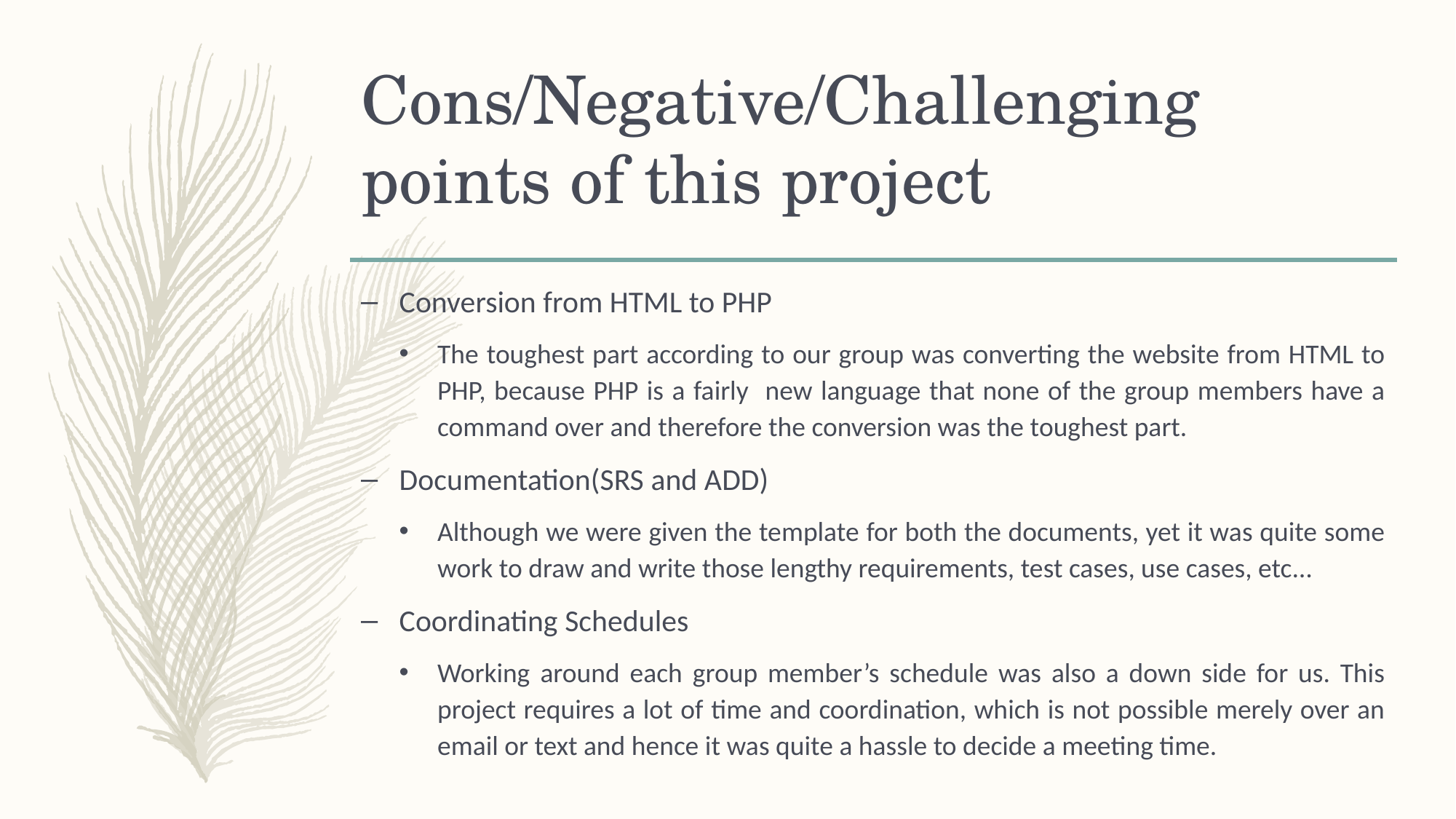

# Cons/Negative/Challenging points of this project
Conversion from HTML to PHP
The toughest part according to our group was converting the website from HTML to PHP, because PHP is a fairly  new language that none of the group members have a command over and therefore the conversion was the toughest part.
Documentation(SRS and ADD)
Although we were given the template for both the documents, yet it was quite some work to draw and write those lengthy requirements, test cases, use cases, etc…
Coordinating Schedules
Working around each group member’s schedule was also a down side for us. This project requires a lot of time and coordination, which is not possible merely over an email or text and hence it was quite a hassle to decide a meeting time.